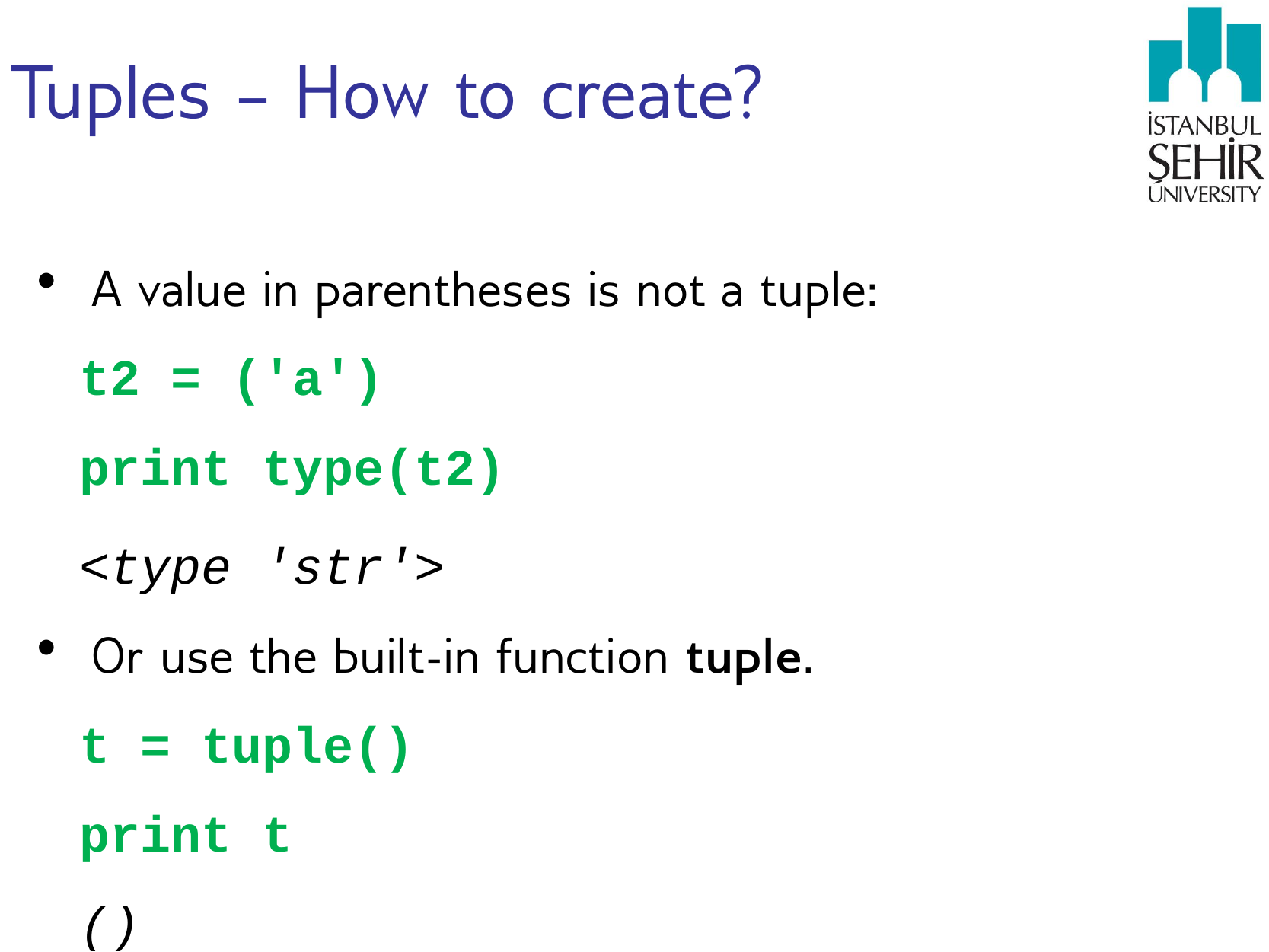

# Tuples – How to create?
A value in parentheses is not a tuple:
t2 = ('a')
print type(t2)
<type 'str'>
Or use the built-in function tuple.
t = tuple()
print t
()